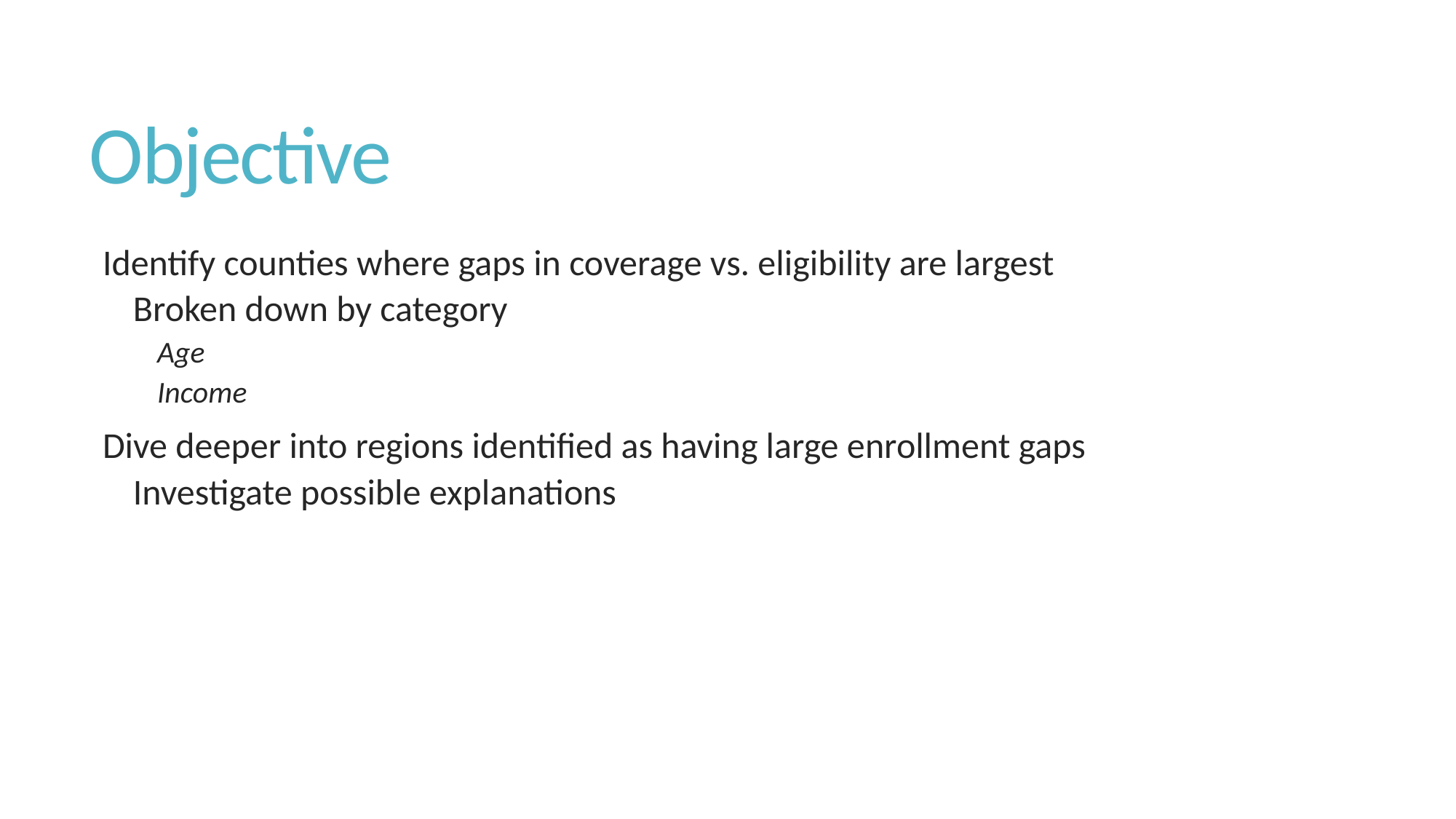

# Objective
Identify counties where gaps in coverage vs. eligibility are largest
Broken down by category
Age
Income
Dive deeper into regions identified as having large enrollment gaps
Investigate possible explanations